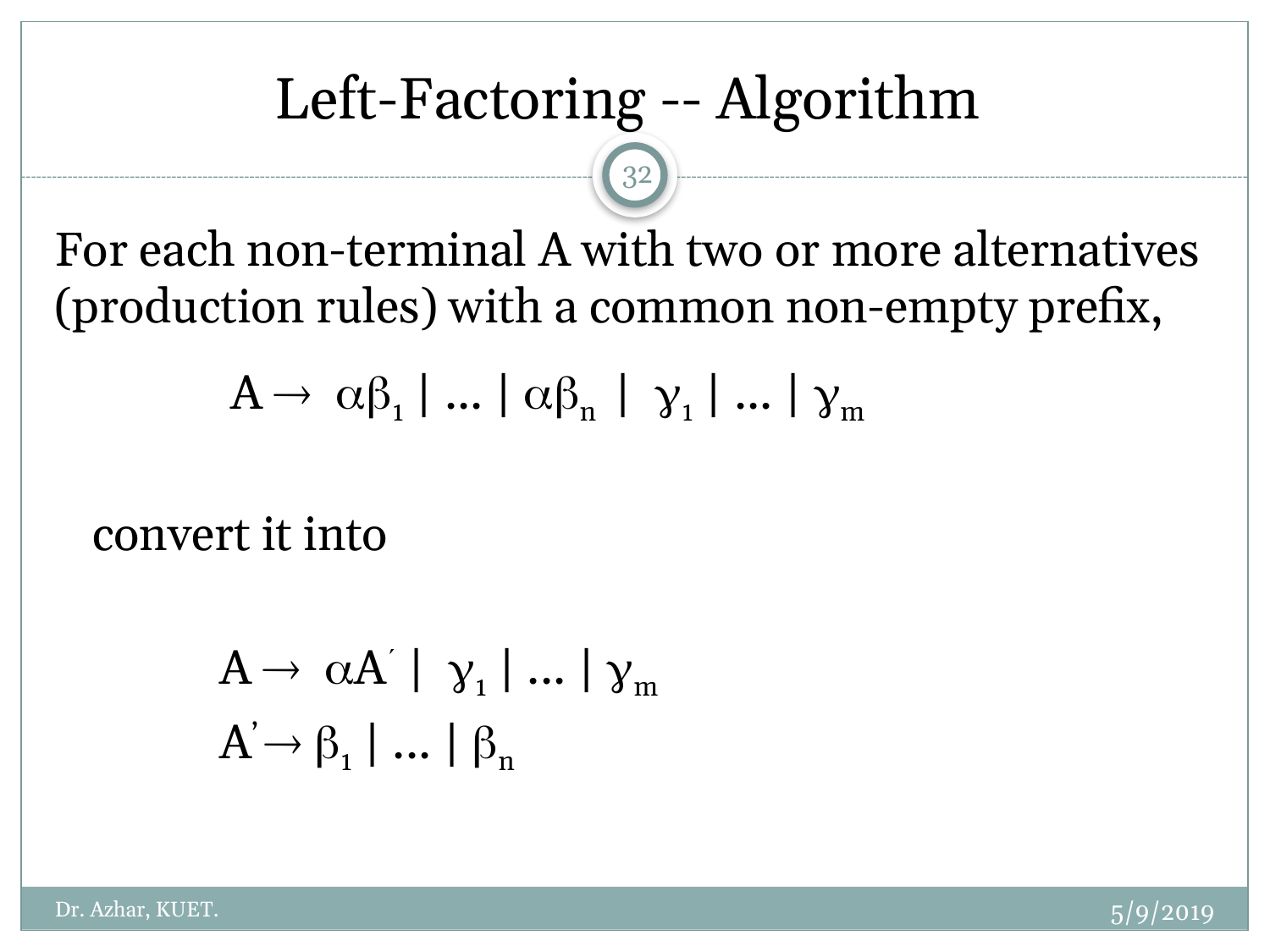

# Left-Factoring -- Algorithm
32
For each non-terminal A with two or more alternatives (production rules) with a common non-empty prefix,

		 A →  αβ1 | ... | αβn  |  γ1 | ... | γm

	convert it into

		A →  αA′ |  γ1 | ... | γm
		A’ → β1 | ... | βn
5/9/2019
Dr. Azhar, KUET.